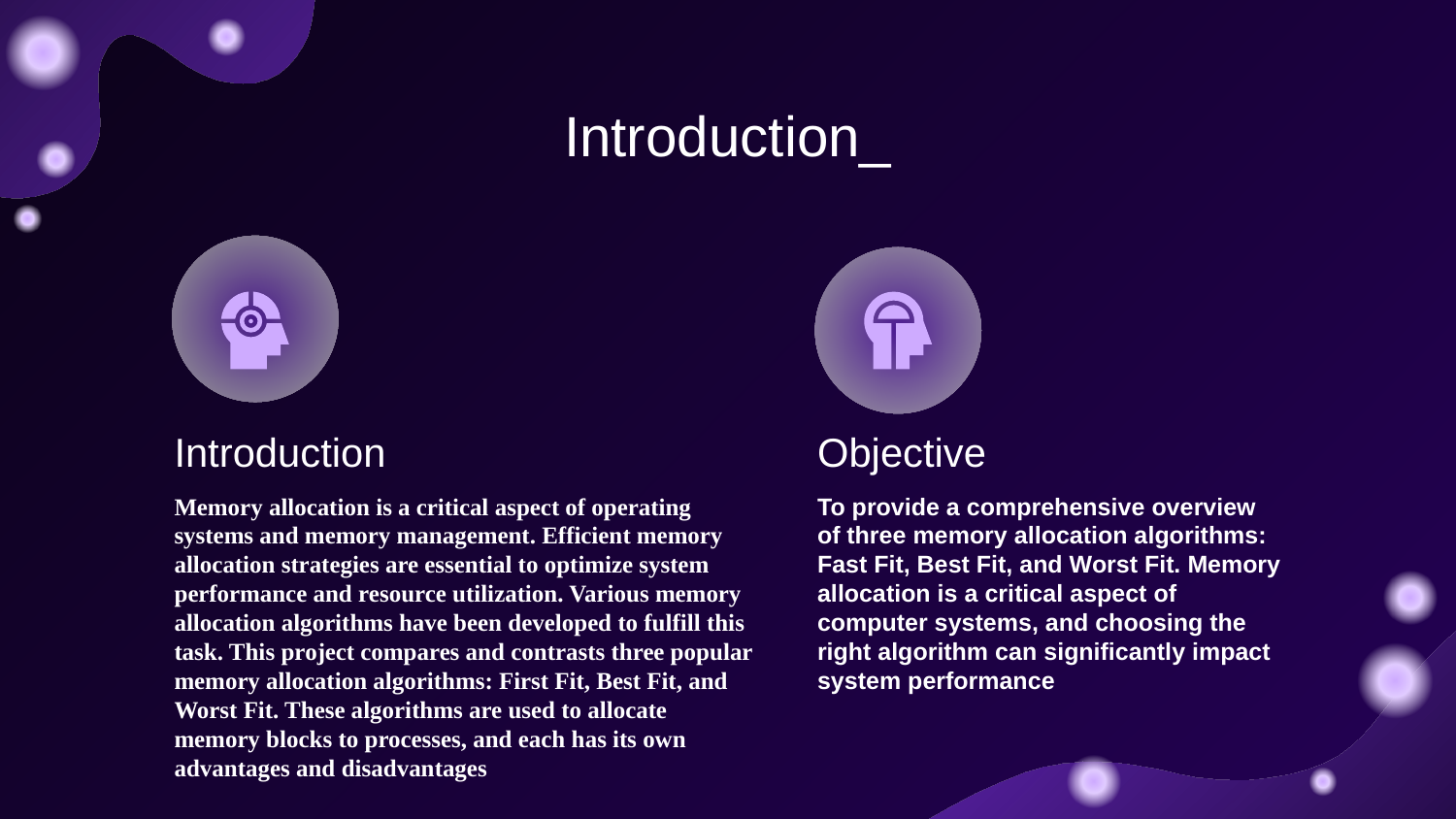

# Introduction_

Introduction
Objective
Memory allocation is a critical aspect of operating systems and memory management. Efficient memory allocation strategies are essential to optimize system performance and resource utilization. Various memory allocation algorithms have been developed to fulfill this task. This project compares and contrasts three popular memory allocation algorithms: First Fit, Best Fit, and Worst Fit. These algorithms are used to allocate memory blocks to processes, and each has its own advantages and disadvantages

To provide a comprehensive overview of three memory allocation algorithms: Fast Fit, Best Fit, and Worst Fit. Memory allocation is a critical aspect of computer systems, and choosing the right algorithm can significantly impact system performance